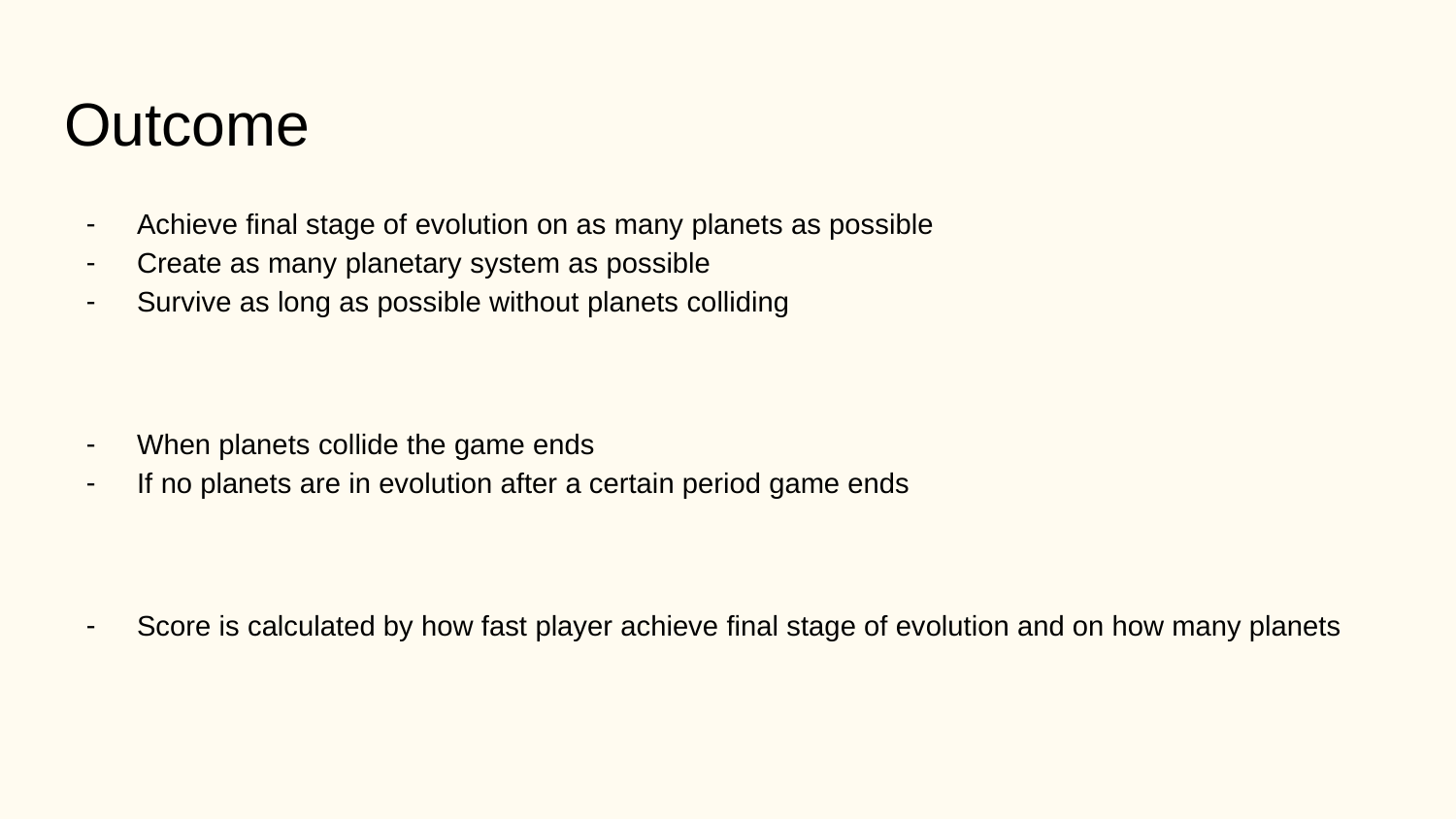

# Outcome
Achieve final stage of evolution on as many planets as possible
Create as many planetary system as possible
Survive as long as possible without planets colliding

When planets collide the game ends
If no planets are in evolution after a certain period game ends

Score is calculated by how fast player achieve final stage of evolution and on how many planets